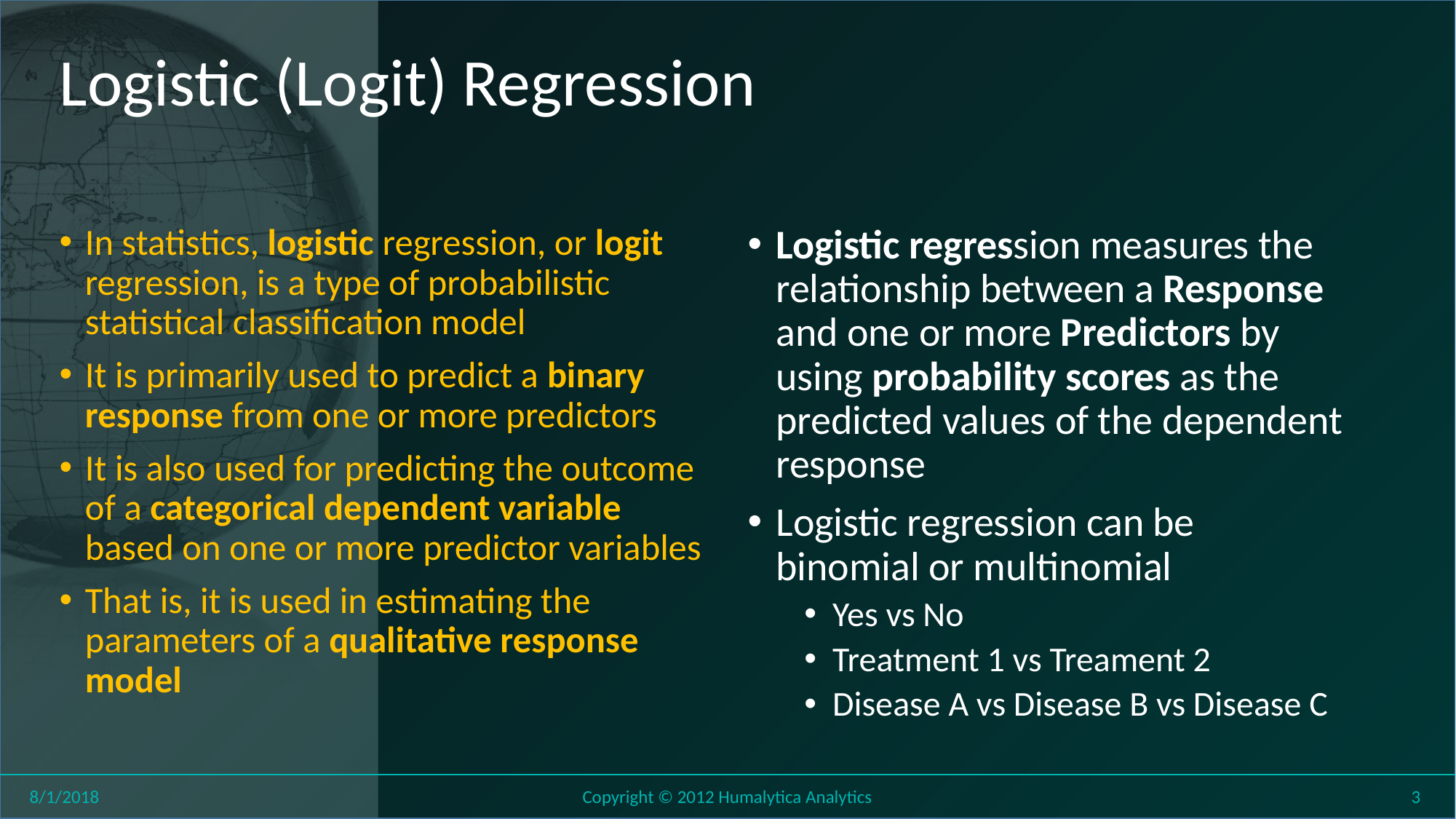

# Logistic (Logit) Regression
In statistics, logistic regression, or logit regression, is a type of probabilistic statistical classification model
It is primarily used to predict a binary response from one or more predictors
It is also used for predicting the outcome of a categorical dependent variable based on one or more predictor variables
That is, it is used in estimating the parameters of a qualitative response model
Logistic regression measures the relationship between a Response and one or more Predictors by using probability scores as the predicted values of the dependent response
Logistic regression can be binomial or multinomial
Yes vs No
Treatment 1 vs Treament 2
Disease A vs Disease B vs Disease C
8/1/2018
Copyright © 2012 Humalytica Analytics
3